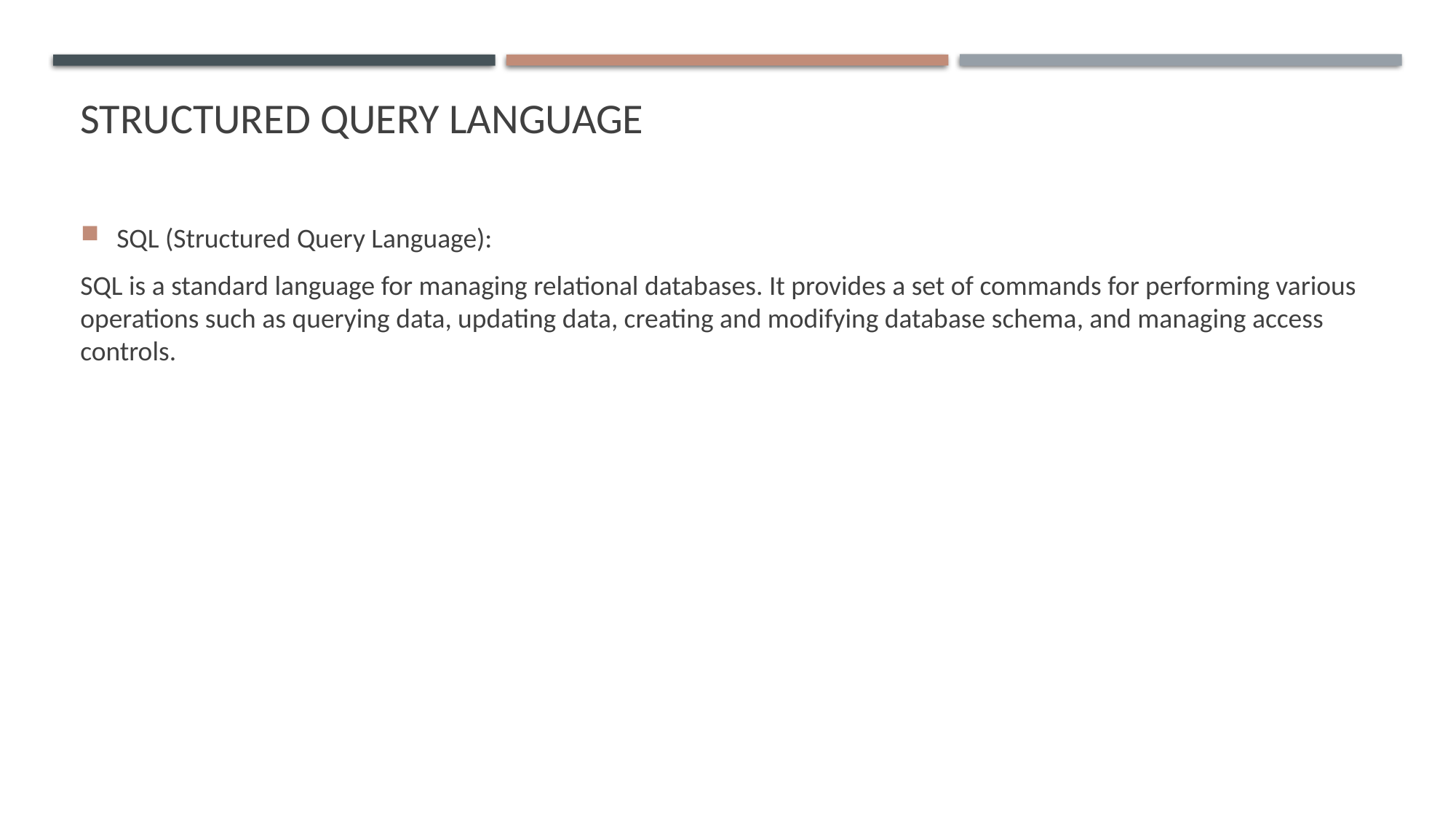

# Structured query language
SQL (Structured Query Language):
SQL is a standard language for managing relational databases. It provides a set of commands for performing various operations such as querying data, updating data, creating and modifying database schema, and managing access controls.